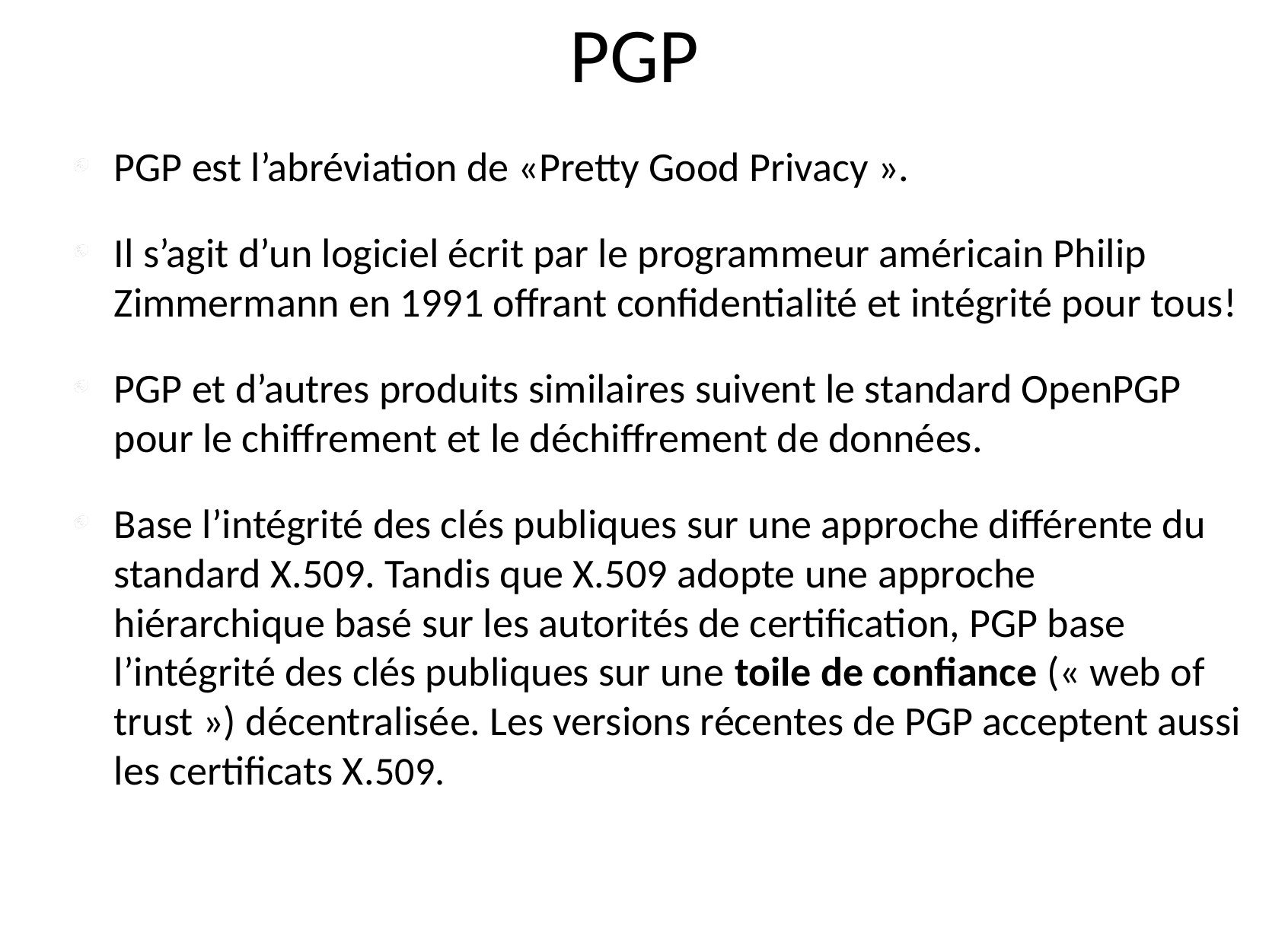

# PGP
PGP est l’abréviation de «Pretty Good Privacy ».
Il s’agit d’un logiciel écrit par le programmeur américain Philip Zimmermann en 1991 offrant confidentialité et intégrité pour tous!
PGP et d’autres produits similaires suivent le standard OpenPGP pour le chiffrement et le déchiffrement de données.
Base l’intégrité des clés publiques sur une approche différente du standard X.509. Tandis que X.509 adopte une approche hiérarchique basé sur les autorités de certification, PGP base l’intégrité des clés publiques sur une toile de confiance (« web of trust ») décentralisée. Les versions récentes de PGP acceptent aussi les certificats X.509.